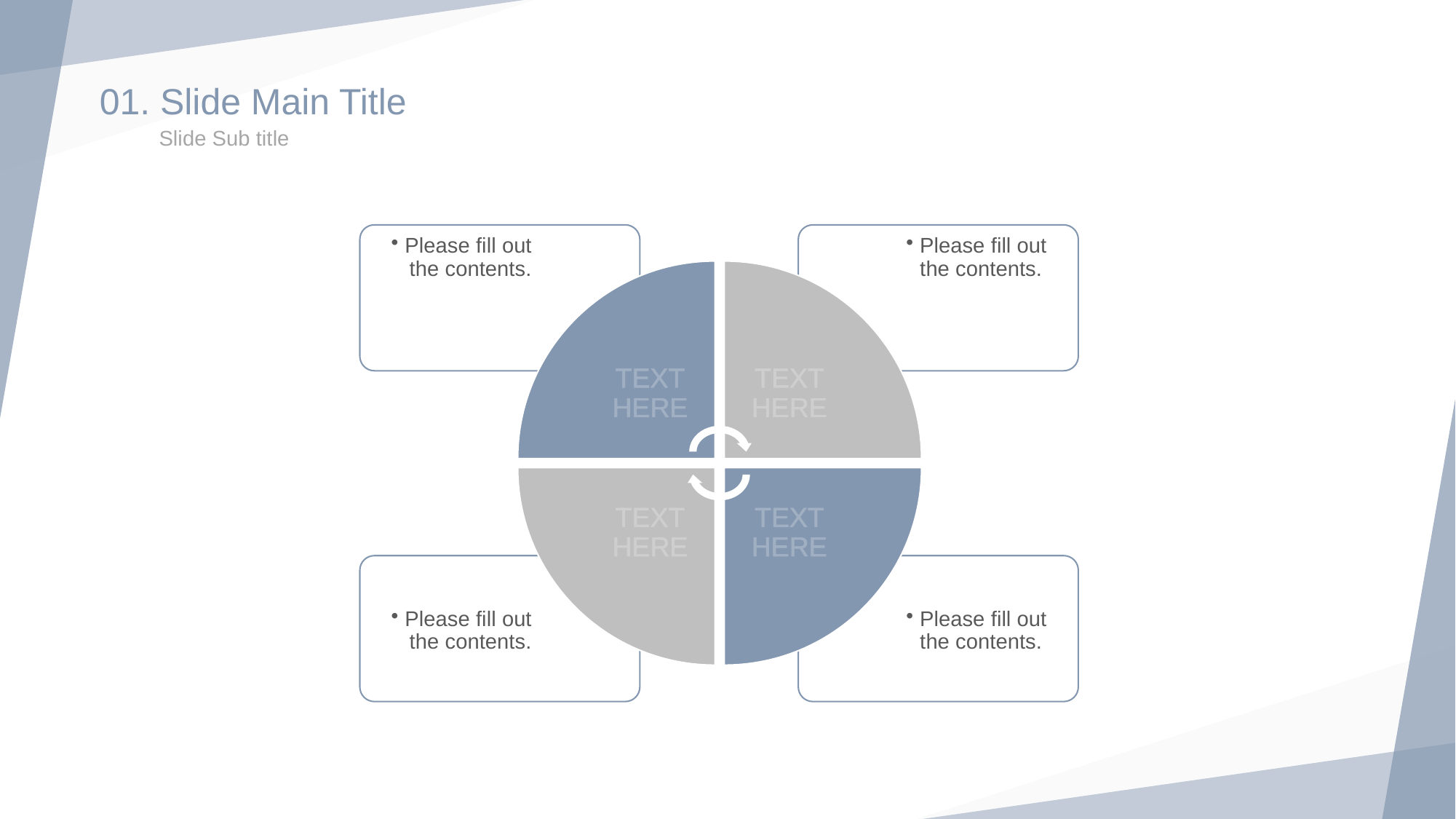

01. Slide Main Title
Slide Sub title
Please fill out the contents.
Please fill out the contents.
TEXT HERE
TEXT HERE

TEXT HERE
TEXT HERE
Please fill out the contents.
Please fill out the contents.